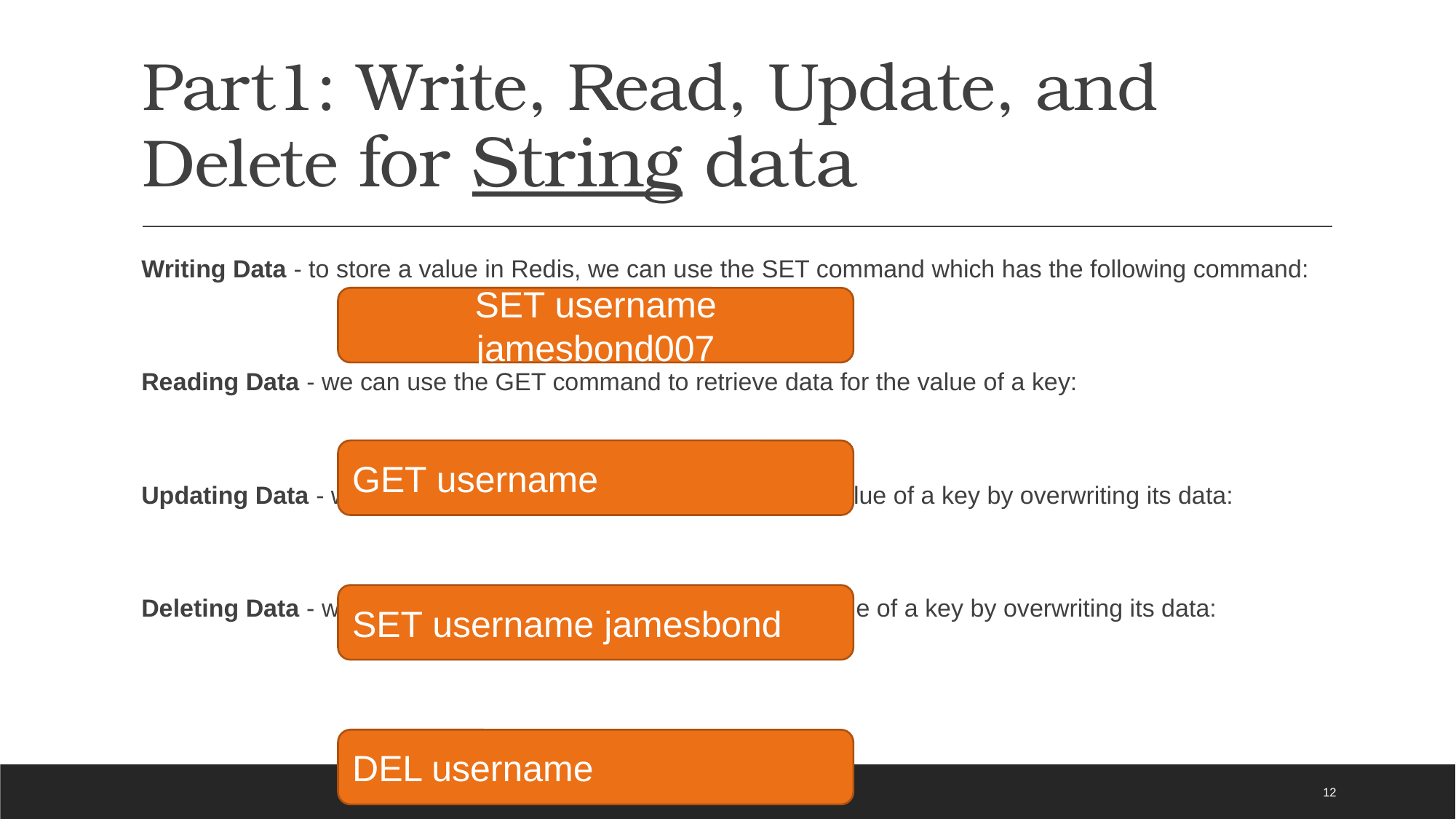

# Part1: Write, Read, Update, and Delete for String data
Writing Data - to store a value in Redis, we can use the SET command which has the following command:

Reading Data - we can use the GET command to retrieve data for the value of a key:

Updating Data - we can use the SET command to update the value of a key by overwriting its data:

Deleting Data - we can use the DEL command to delete the value of a key by overwriting its data:

SET username jamesbond007
GET username
SET username jamesbond
DEL username
12